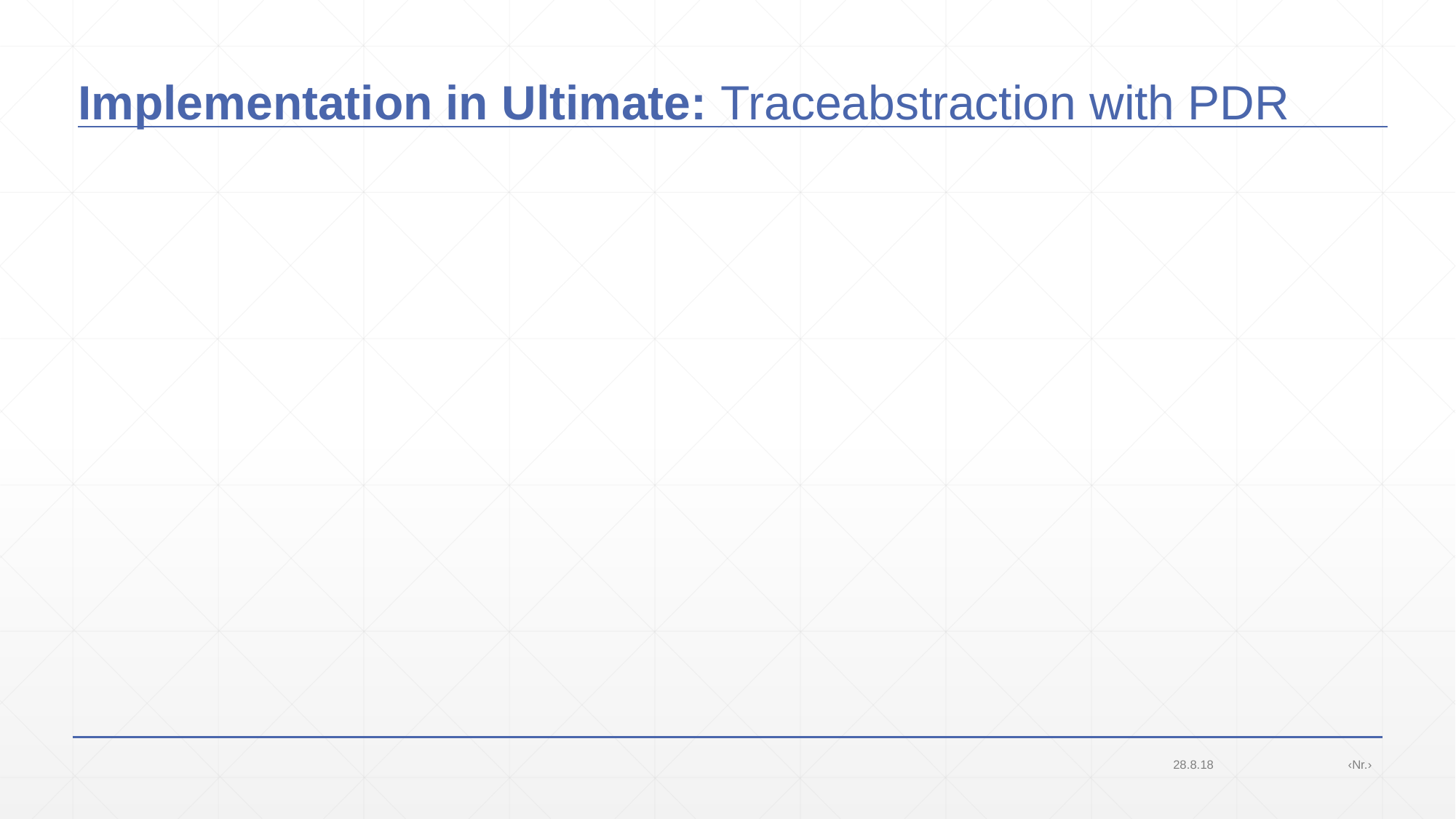

# Implementation in Ultimate: Traceabstraction with PDR

28.8.18
‹Nr.›